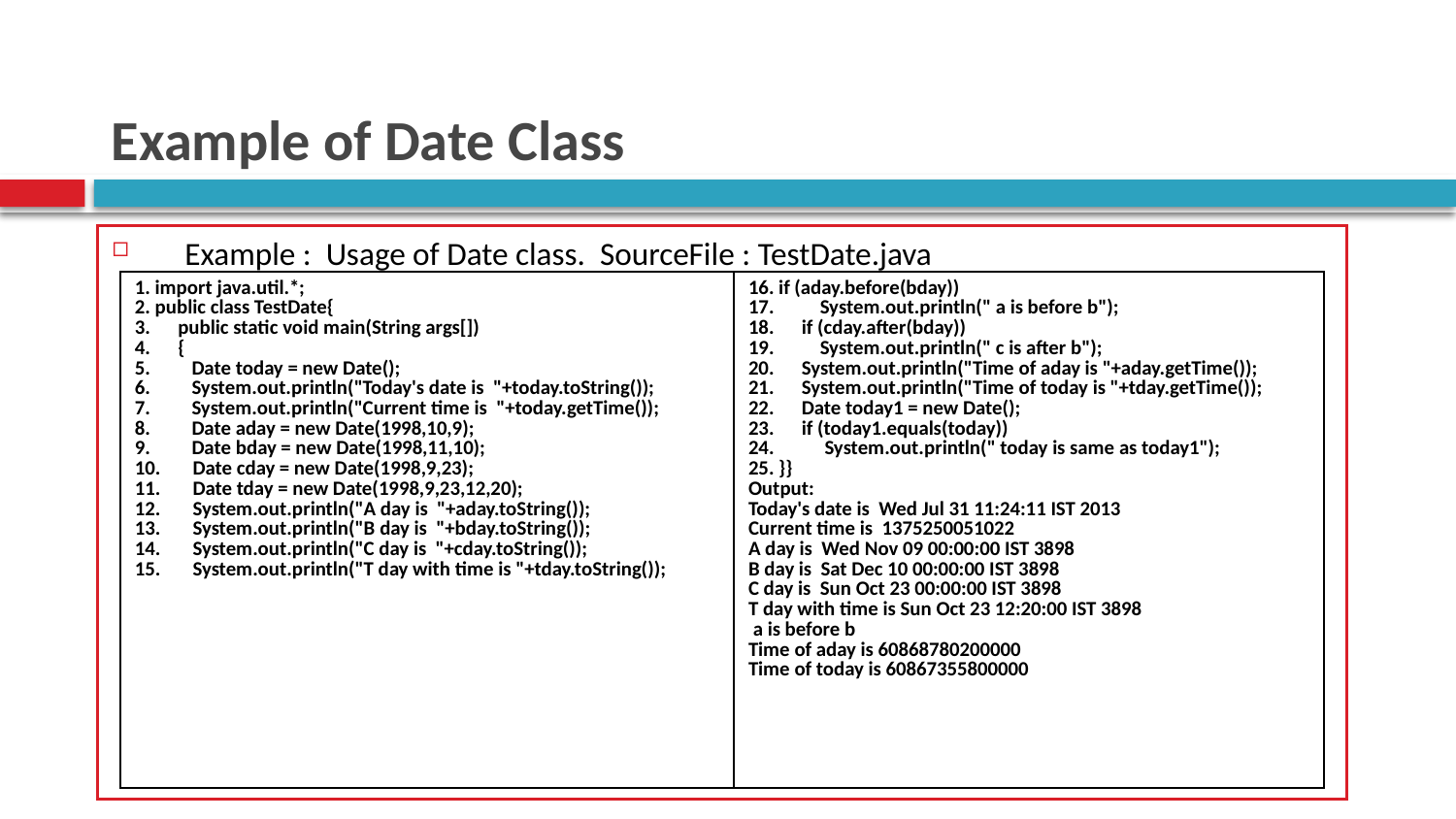

# Example of Date Class
Example :  Usage of Date class.  SourceFile : TestDate.java

| 1. import java.util.\*; 2. public class TestDate{ 3. public static void main(String args[]) 4. { 5. Date today = new Date(); 6. System.out.println("Today's date is "+today.toString()); 7. System.out.println("Current time is "+today.getTime()); 8. Date aday = new Date(1998,10,9); 9. Date bday = new Date(1998,11,10); 10. Date cday = new Date(1998,9,23); 11. Date tday = new Date(1998,9,23,12,20); 12. System.out.println("A day is "+aday.toString()); 13. System.out.println("B day is "+bday.toString()); 14. System.out.println("C day is "+cday.toString()); 15. System.out.println("T day with time is "+tday.toString()); | 16. if (aday.before(bday)) 17. System.out.println(" a is before b"); 18. if (cday.after(bday)) 19. System.out.println(" c is after b"); 20. System.out.println("Time of aday is "+aday.getTime()); 21. System.out.println("Time of today is "+tday.getTime()); 22. Date today1 = new Date(); 23. if (today1.equals(today)) 24. System.out.println(" today is same as today1"); 25. }} Output: Today's date is Wed Jul 31 11:24:11 IST 2013 Current time is 1375250051022 A day is Wed Nov 09 00:00:00 IST 3898 B day is Sat Dec 10 00:00:00 IST 3898 C day is Sun Oct 23 00:00:00 IST 3898 T day with time is Sun Oct 23 12:20:00 IST 3898 a is before b Time of aday is 60868780200000 Time of today is 60867355800000 |
| --- | --- |